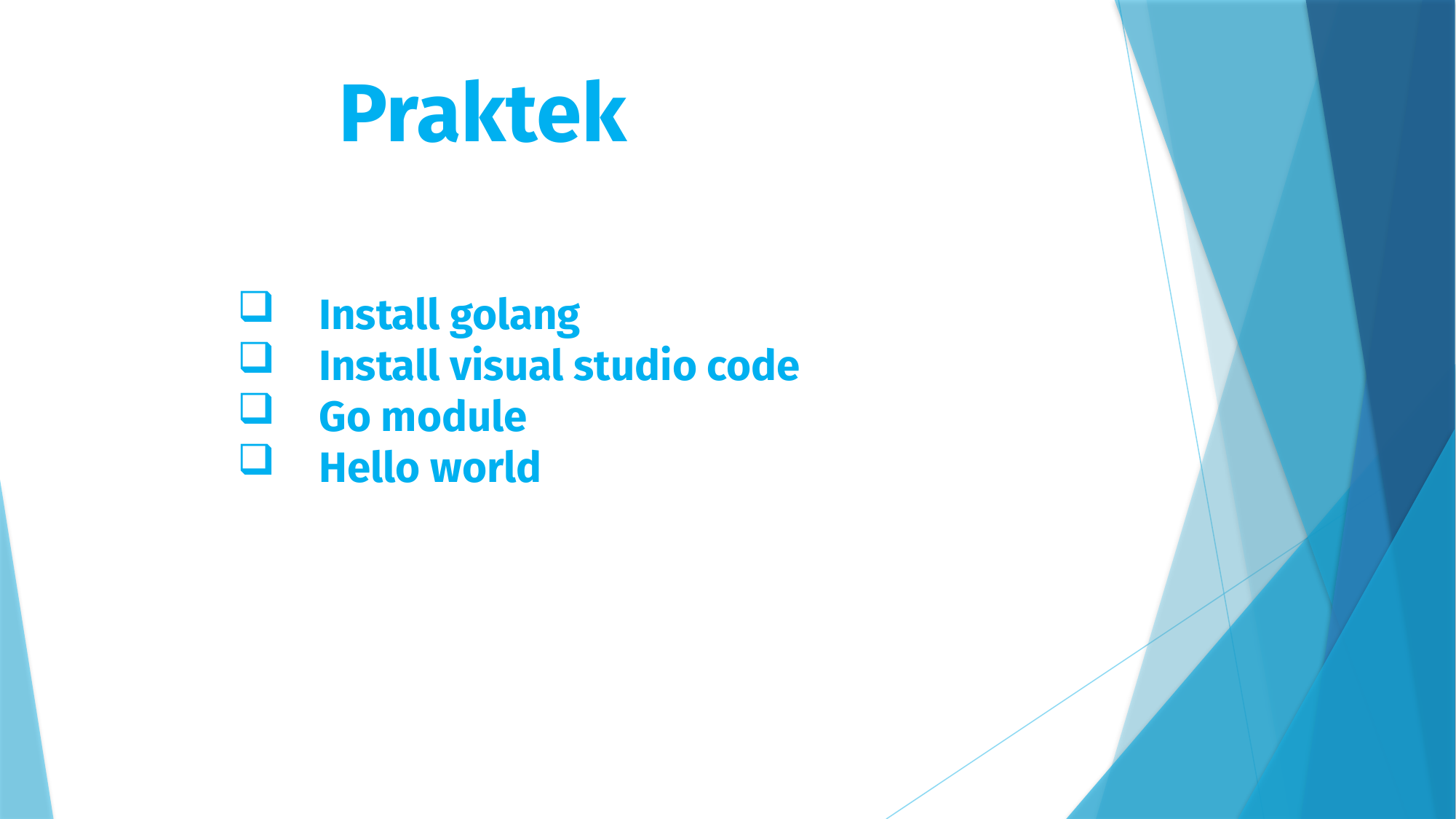

Praktek
Install golang
Install visual studio code
Go module
Hello world